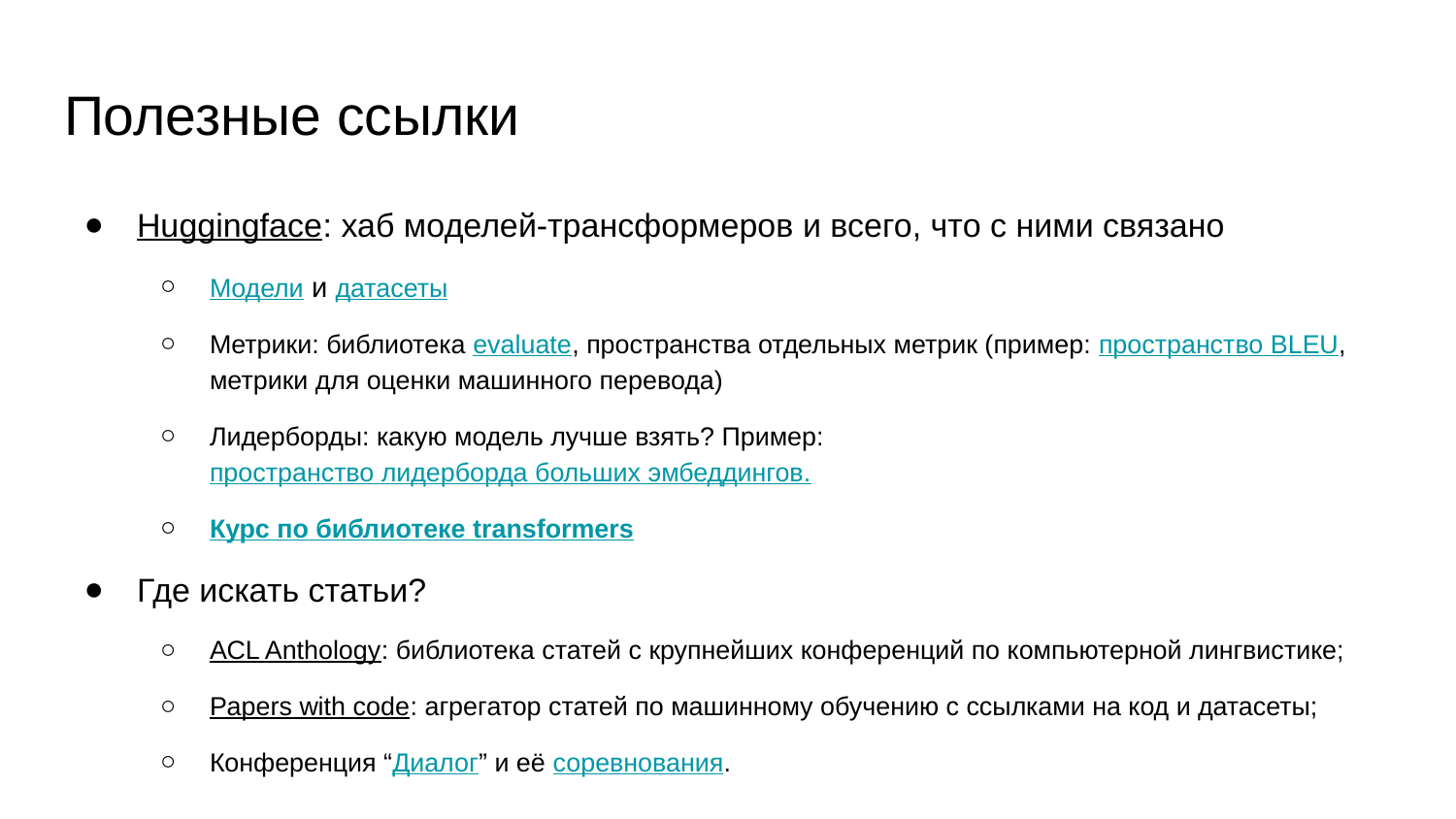

# Полезные ссылки
Huggingface: хаб моделей-трансформеров и всего, что с ними связано
Модели и датасеты
Метрики: библиотека evaluate, пространства отдельных метрик (пример: пространство BLEU, метрики для оценки машинного перевода)
Лидерборды: какую модель лучше взять? Пример: пространство лидерборда больших эмбеддингов.
Курс по библиотеке transformers
Где искать статьи?
ACL Anthology: библиотека статей с крупнейших конференций по компьютерной лингвистике;
Papers with code: агрегатор статей по машинному обучению с ссылками на код и датасеты;
Конференция “Диалог” и её соревнования.